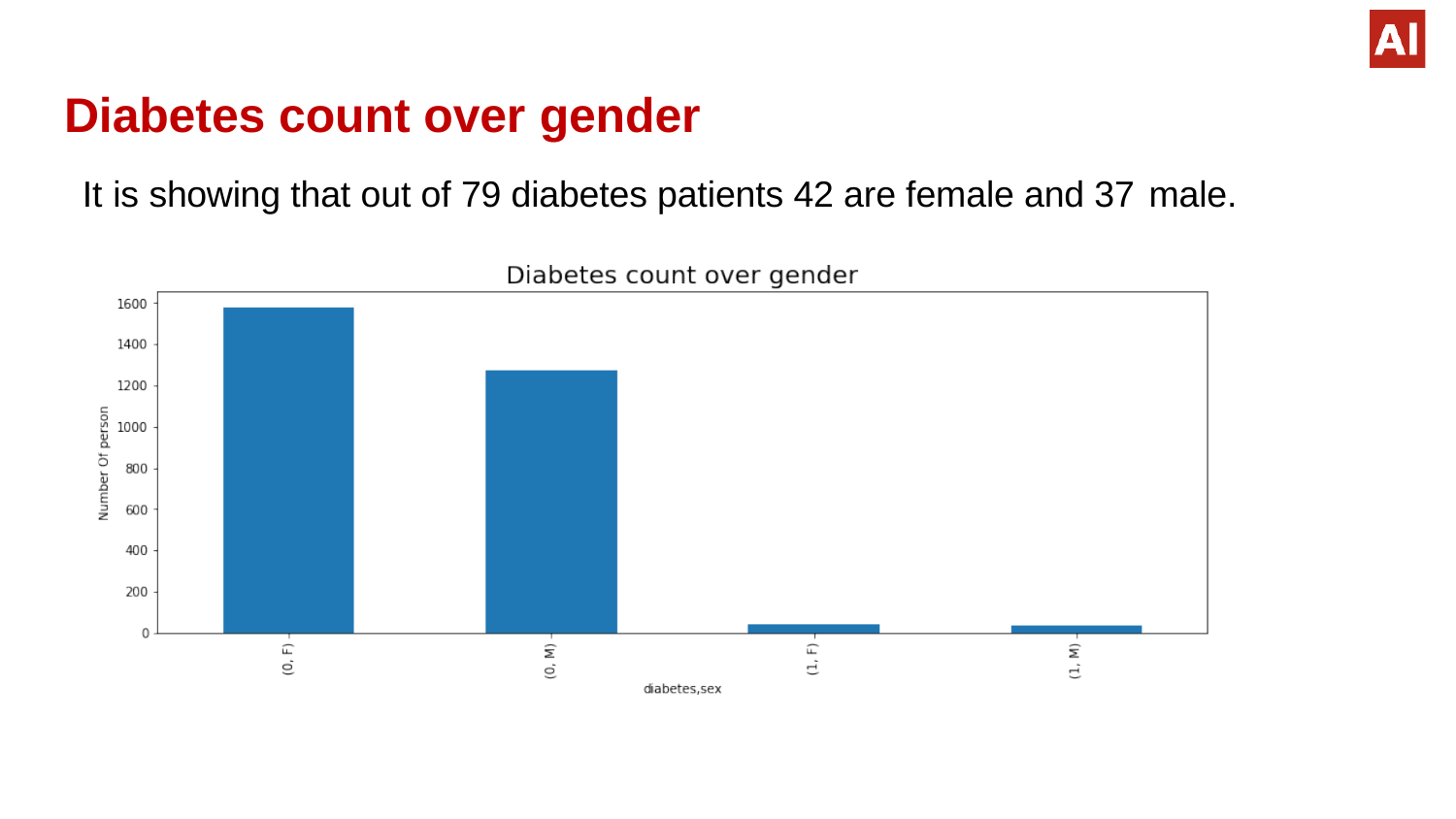

Diabetes count over gender
It is showing that out of 79 diabetes patients 42 are female and 37 male.